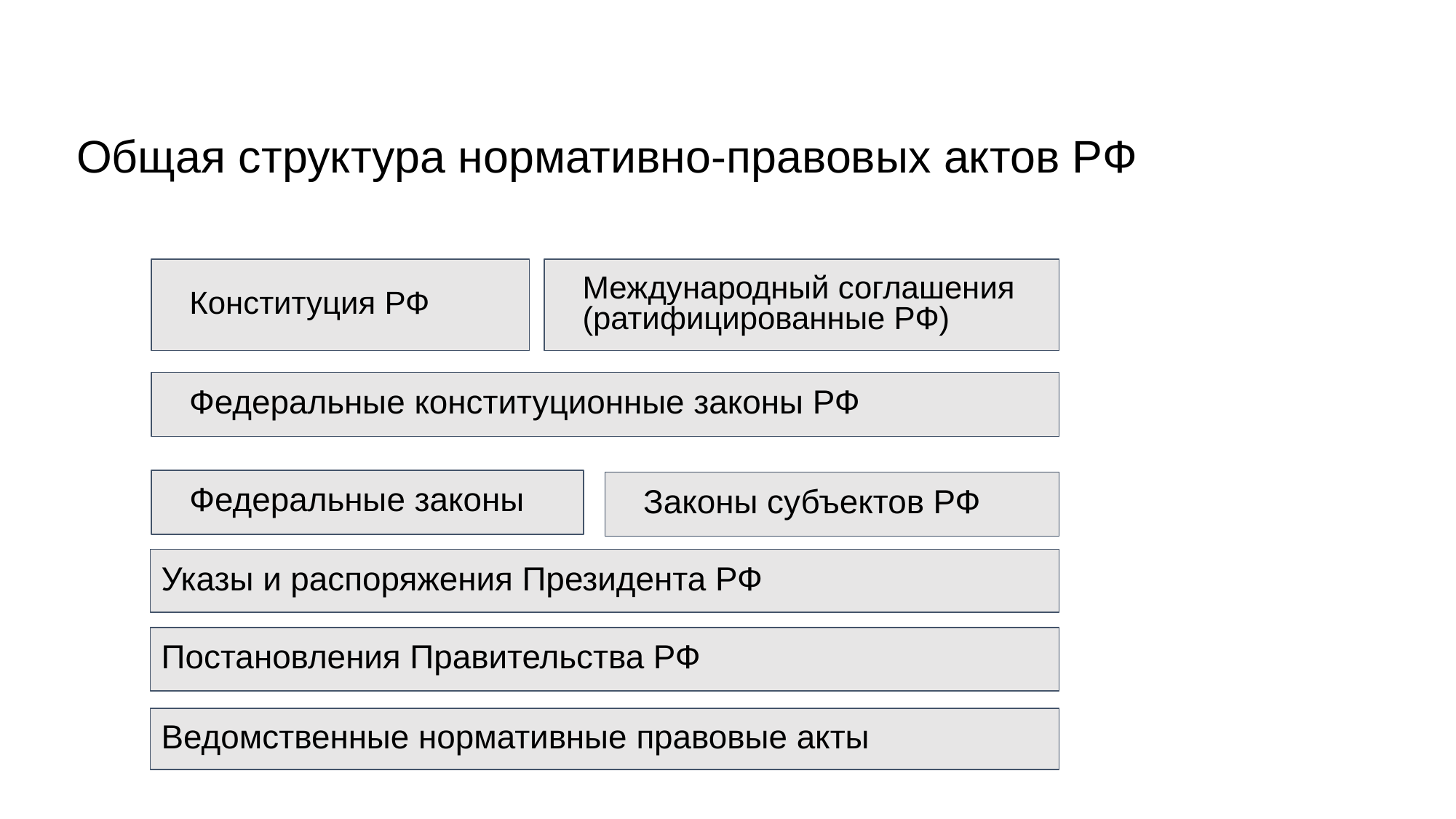

# Общая структура нормативно-правовых актов РФ
Конституция РФ
Международный соглашения (ратифицированные РФ)
Федеральные конституционные законы РФ
Федеральные законы
Законы субъектов РФ
Указы и распоряжения Президента РФ
Постановления Правительства РФ
Ведомственные нормативные правовые акты